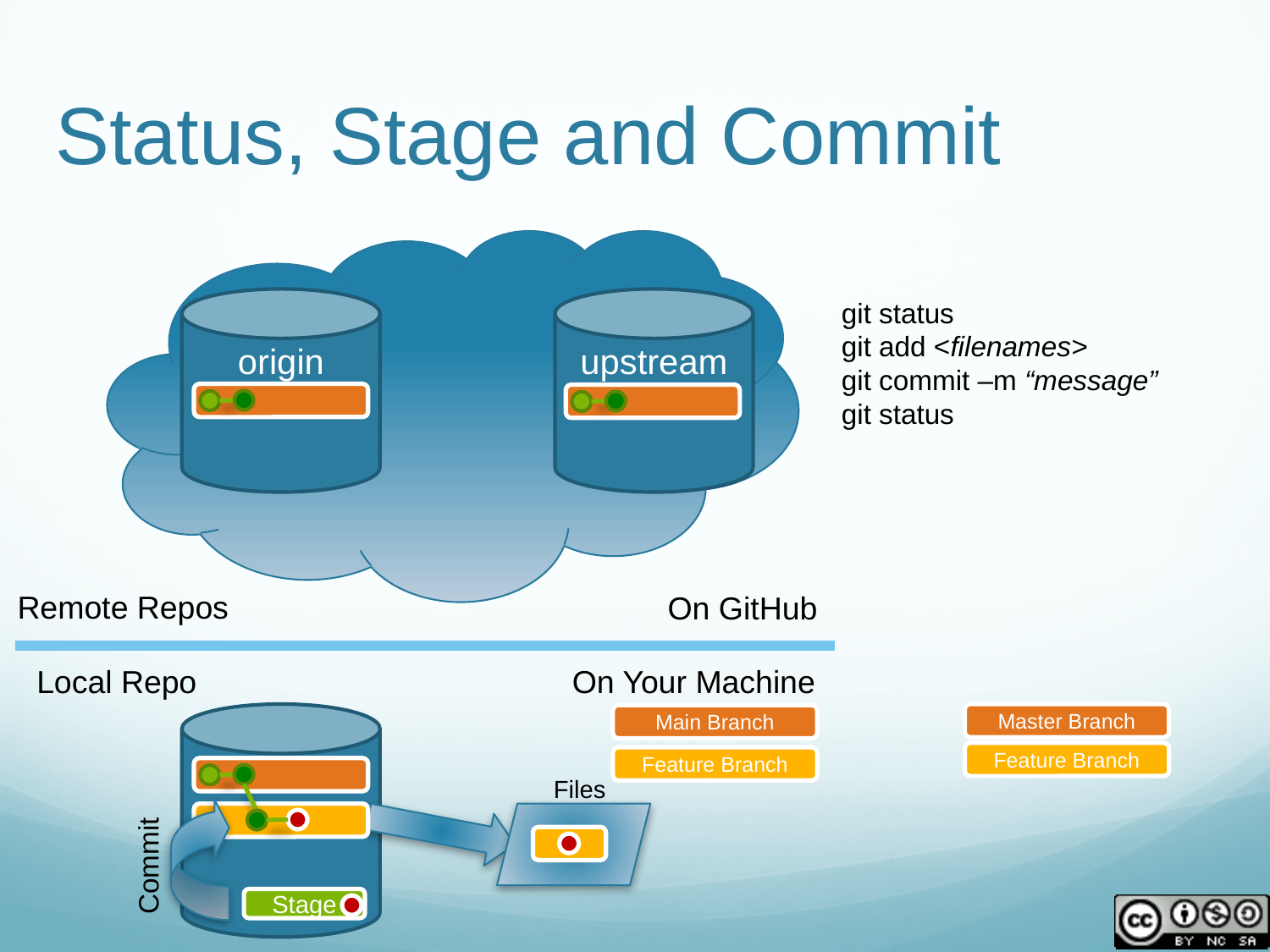

# Status, Stage and Commit

origin

upstream

git status
git add <filenames>
git commit –m “message”
git status

Remote Repos
On GitHub
Local Repo
On Your Machine

Master Branch
Main Branch
Feature Branch
Feature Branch

Files

Commit
Stage